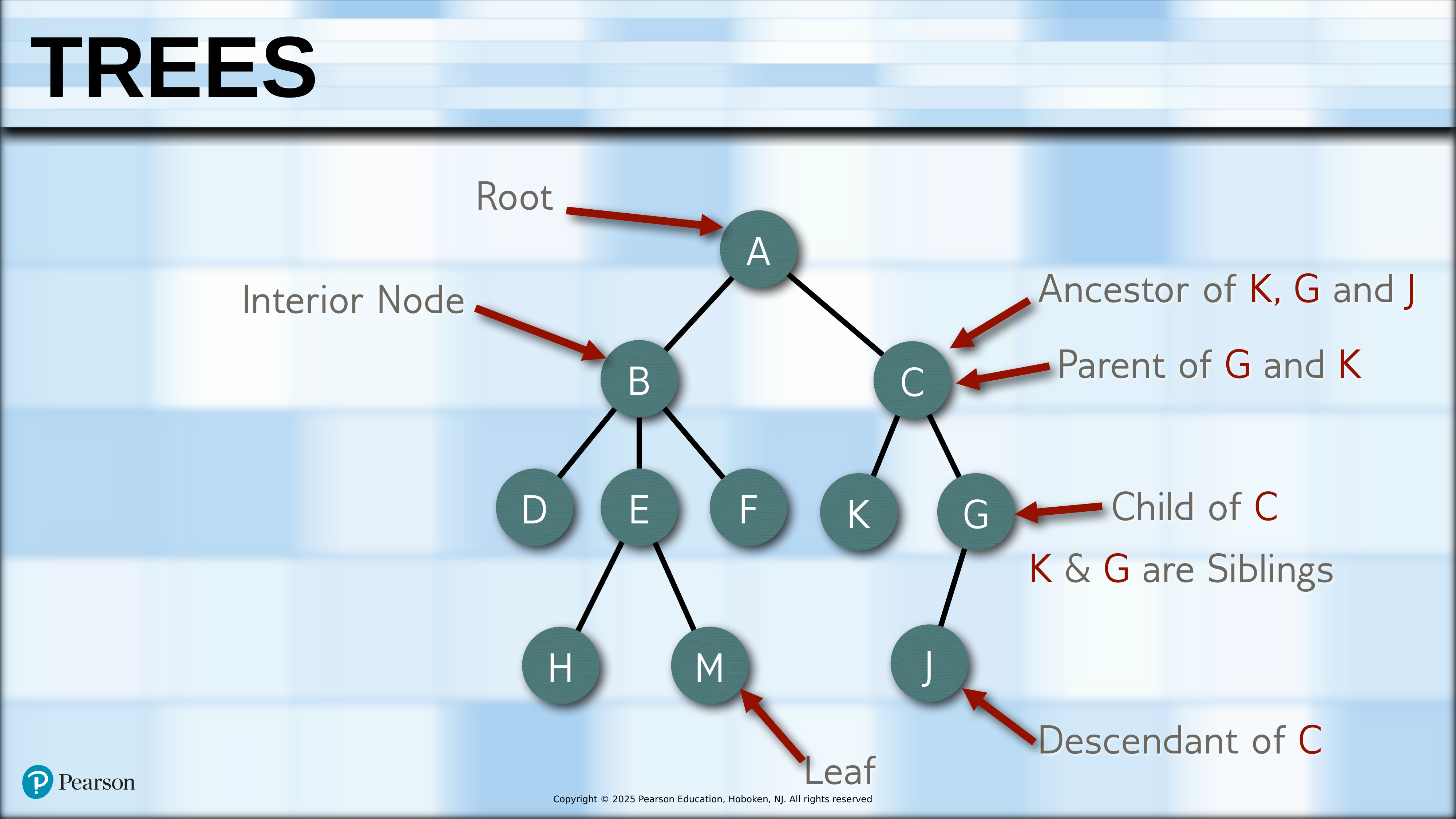

# Trees
Root

A
Ancestor of K, G and J
Interior Node

Parent of G and K

B

C

D

E

F

K

G
Child of C

K & G are Siblings

J

H

M

Descendant of C
Leaf